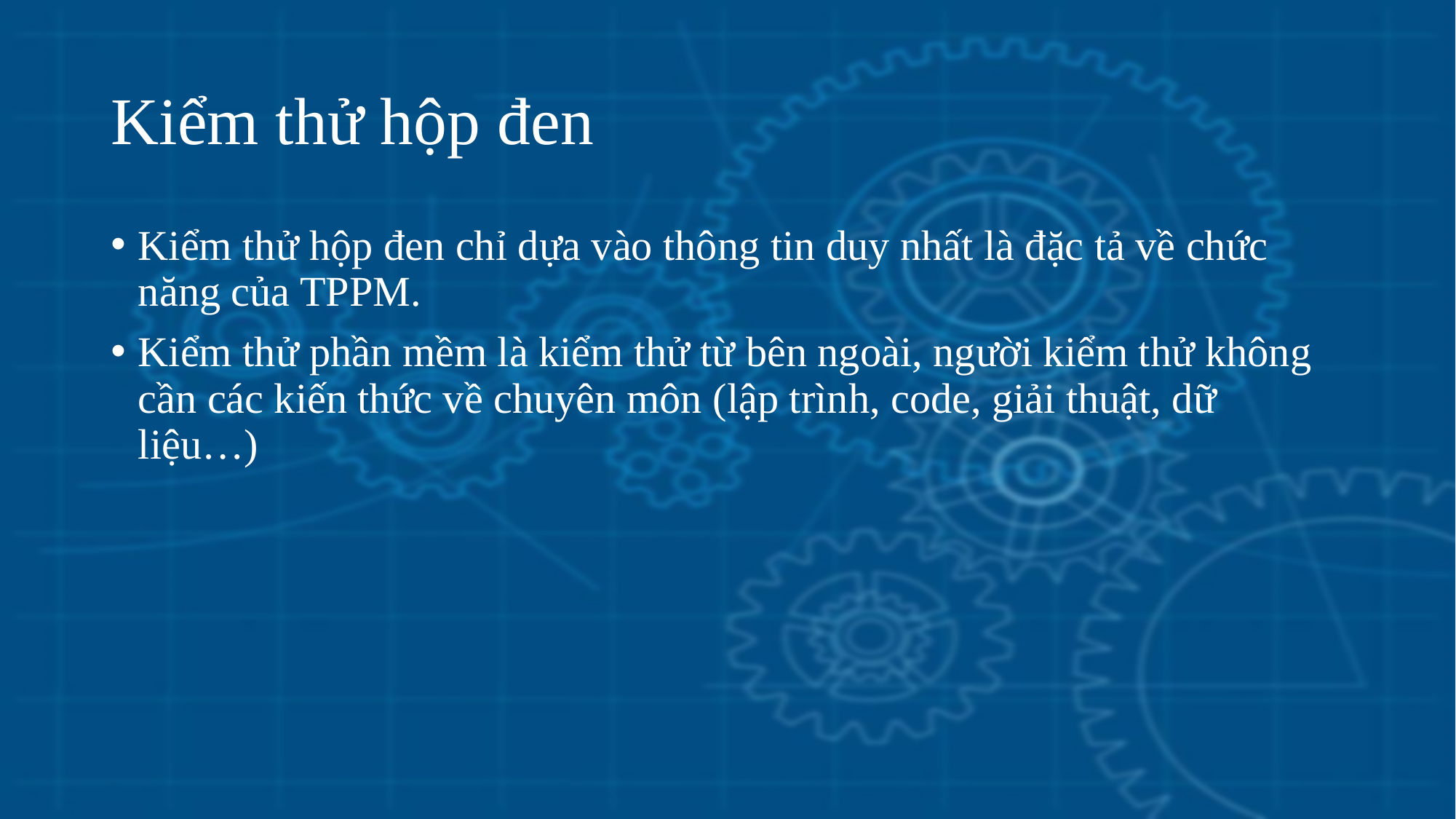

# Kiểm thử hộp đen
Kiểm thử hộp đen chỉ dựa vào thông tin duy nhất là đặc tả về chức năng của TPPM.
Kiểm thử phần mềm là kiểm thử từ bên ngoài, người kiểm thử không cần các kiến thức về chuyên môn (lập trình, code, giải thuật, dữ liệu…)